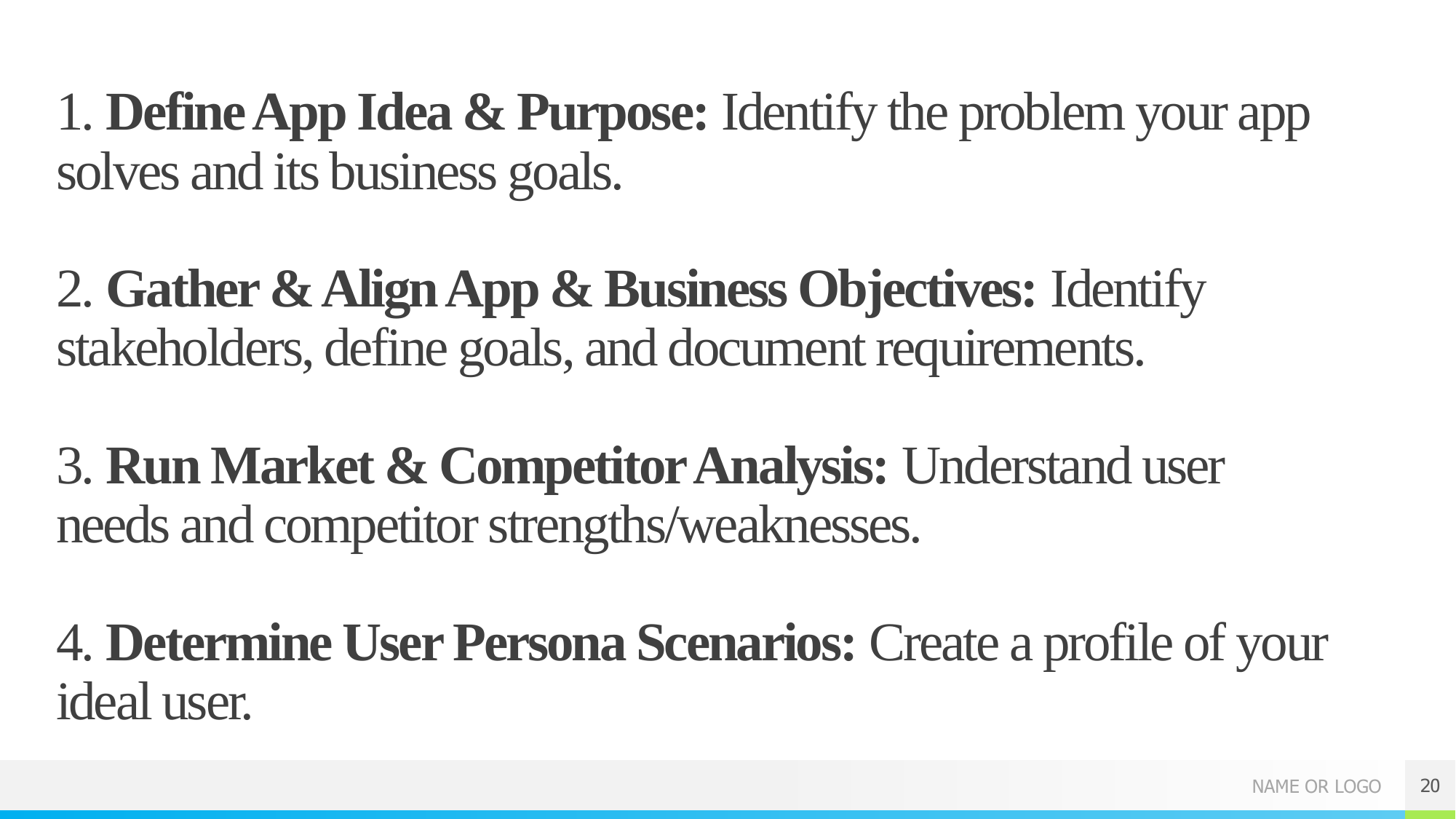

# 1. Define App Idea & Purpose: Identify the problem your app solves and its business goals. 2. Gather & Align App & Business Objectives: Identify stakeholders, define goals, and document requirements. 3. Run Market & Competitor Analysis: Understand user needs and competitor strengths/weaknesses. 4. Determine User Persona Scenarios: Create a profile of your ideal user.
20